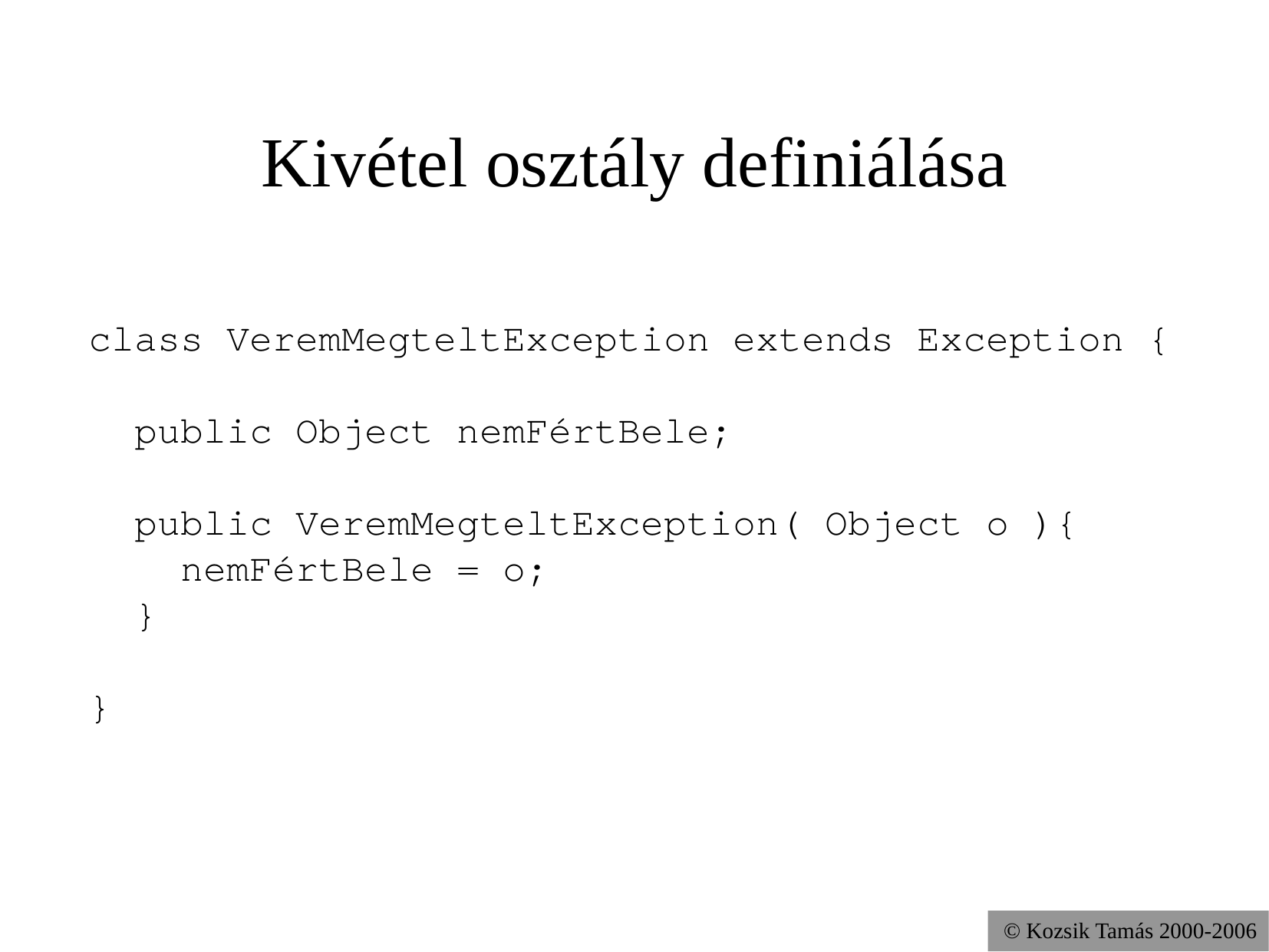

Kivétel osztály definiálása
class VeremMegteltException extends Exception {

  public Object nemFértBele;

  public VeremMegteltException( Object o ){
    nemFértBele = o;
  }

}

© Kozsik Tamás 2000-2006